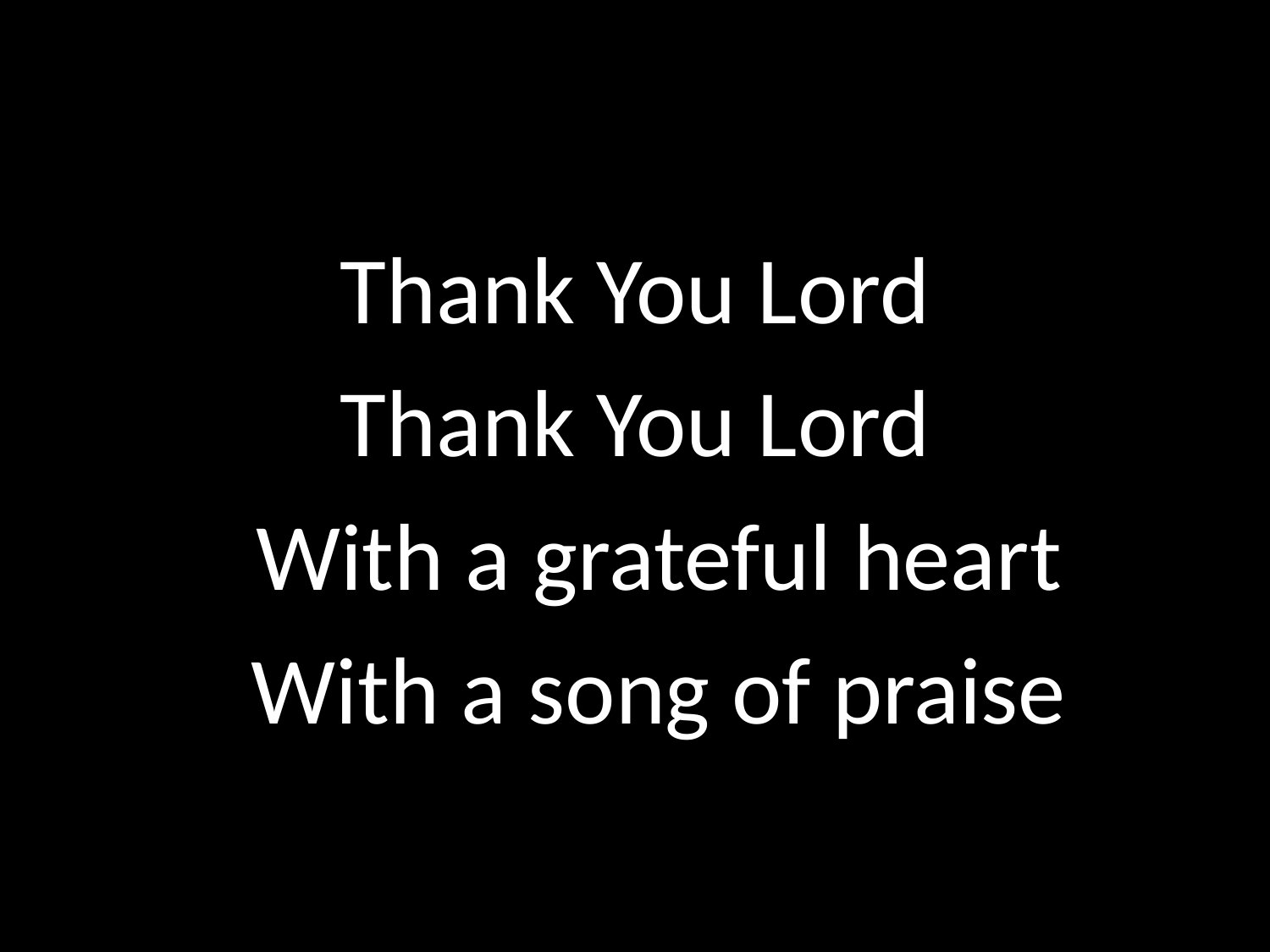

#
Thank You Lord
Thank You Lord
	With a grateful heart
	With a song of praise